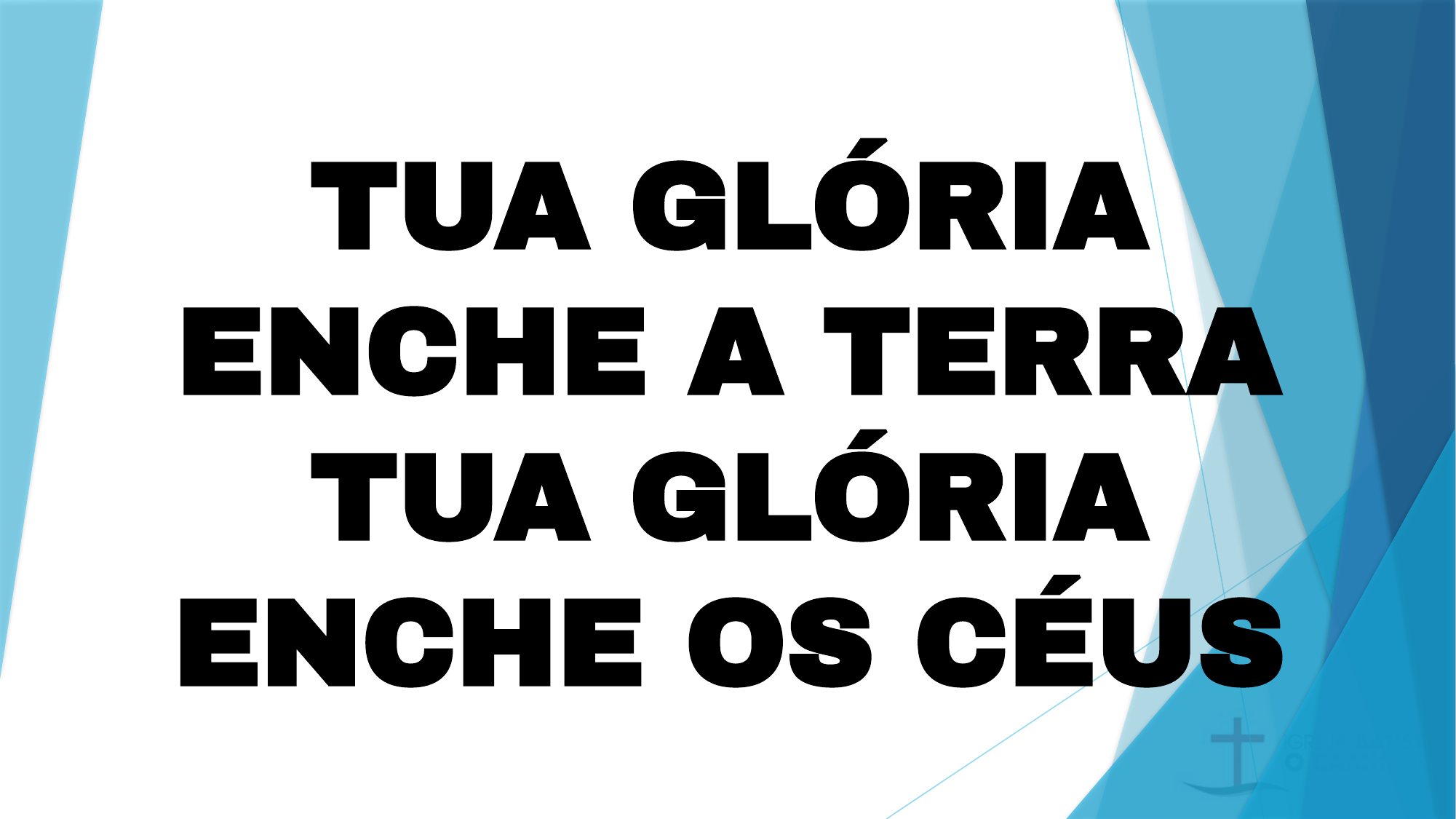

TUA GLÓRIA ENCHE A TERRA TUA GLÓRIA ENCHE OS CÉUS
#